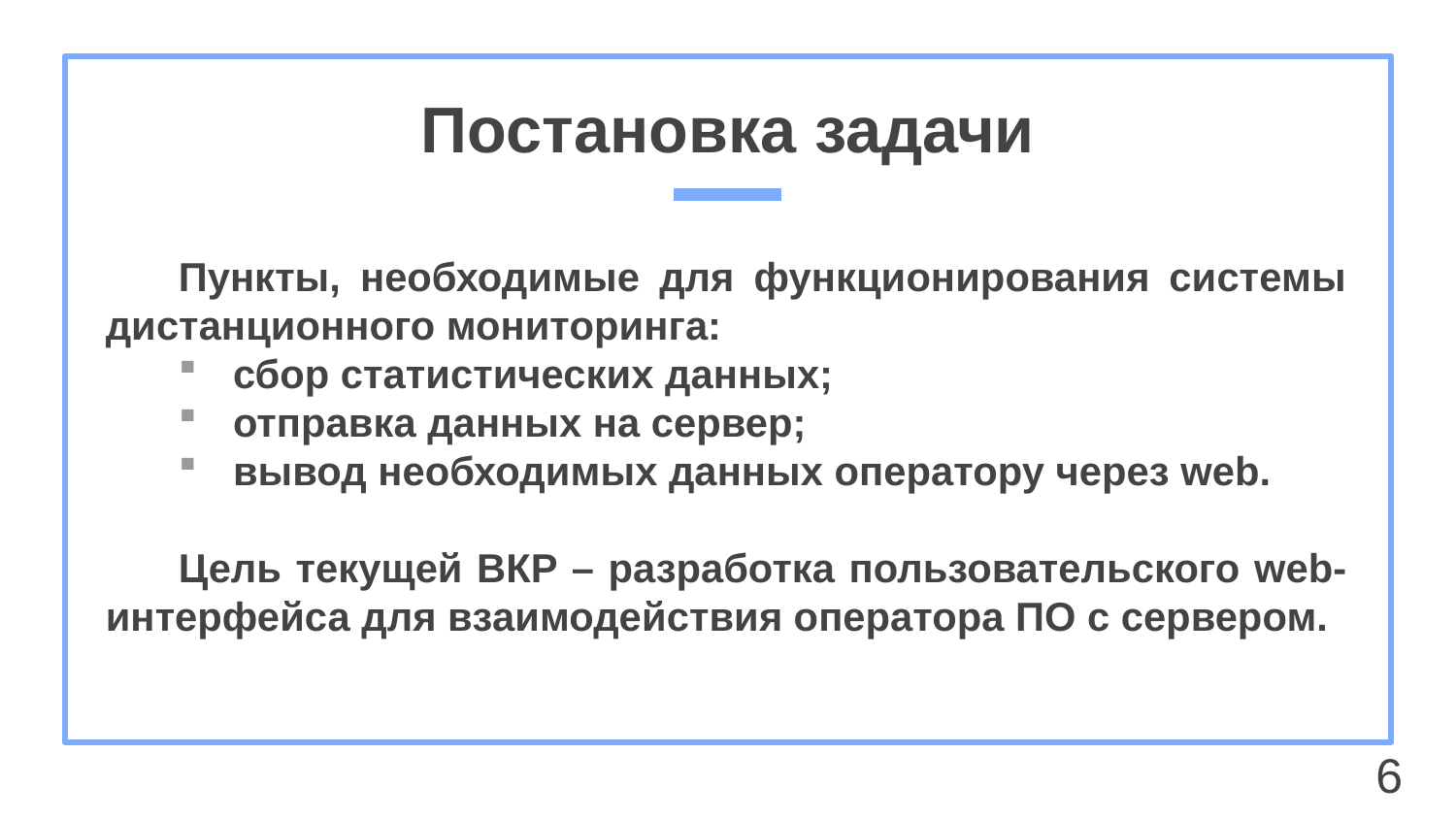

# Постановка задачи
Пункты, необходимые для функционирования системы дистанционного мониторинга:
сбор статистических данных;
отправка данных на сервер;
вывод необходимых данных оператору через web.

Цель текущей ВКР – разработка пользовательского web-интерфейса для взаимодействия оператора ПО с сервером.
6